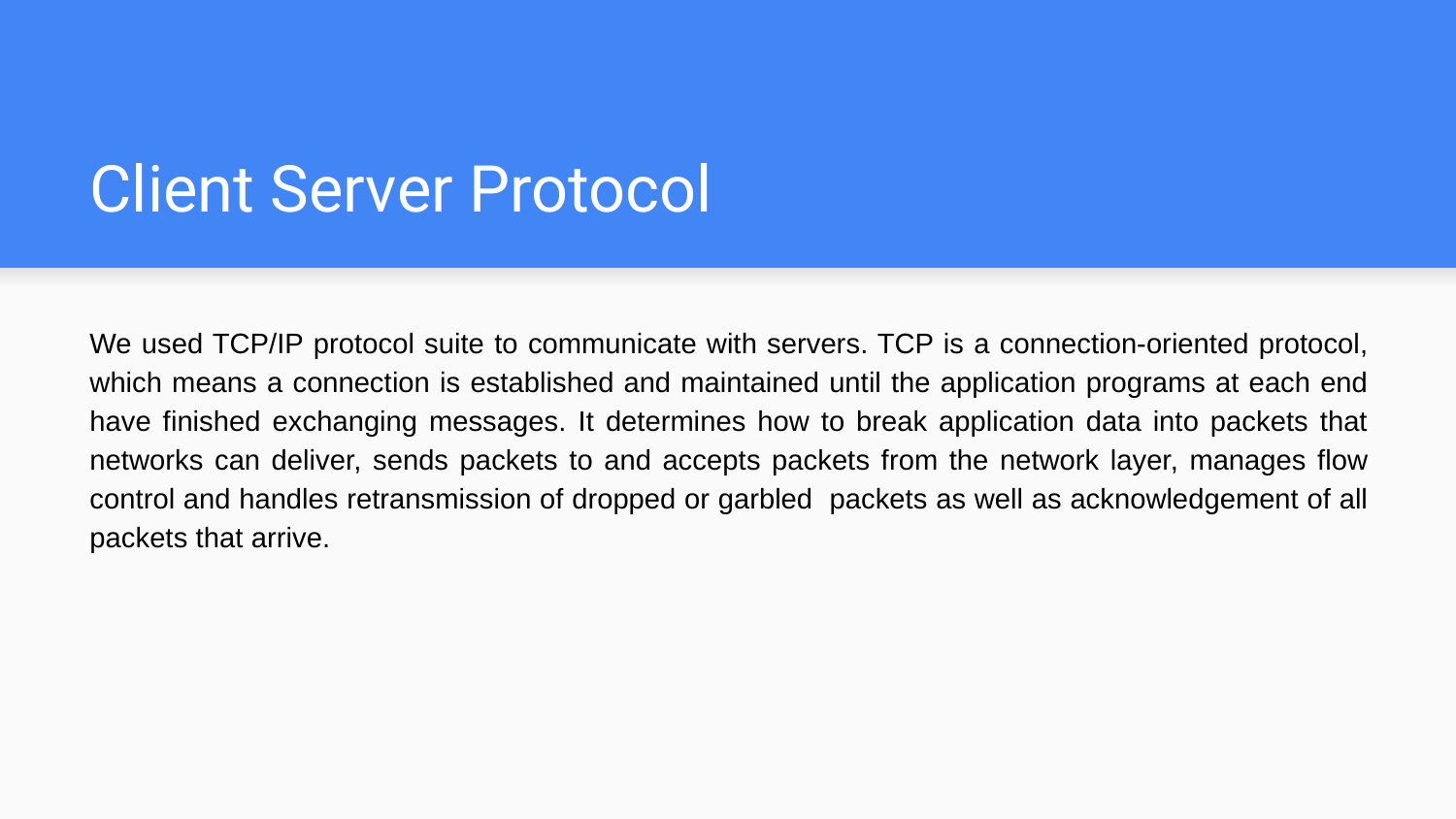

# Client Server Protocol
We used TCP/IP protocol suite to communicate with servers. TCP is a connection-oriented protocol, which means a connection is established and maintained until the application programs at each end have finished exchanging messages. It determines how to break application data into packets that networks can deliver, sends packets to and accepts packets from the network layer, manages flow control and handles retransmission of dropped or garbled  packets as well as acknowledgement of all packets that arrive.